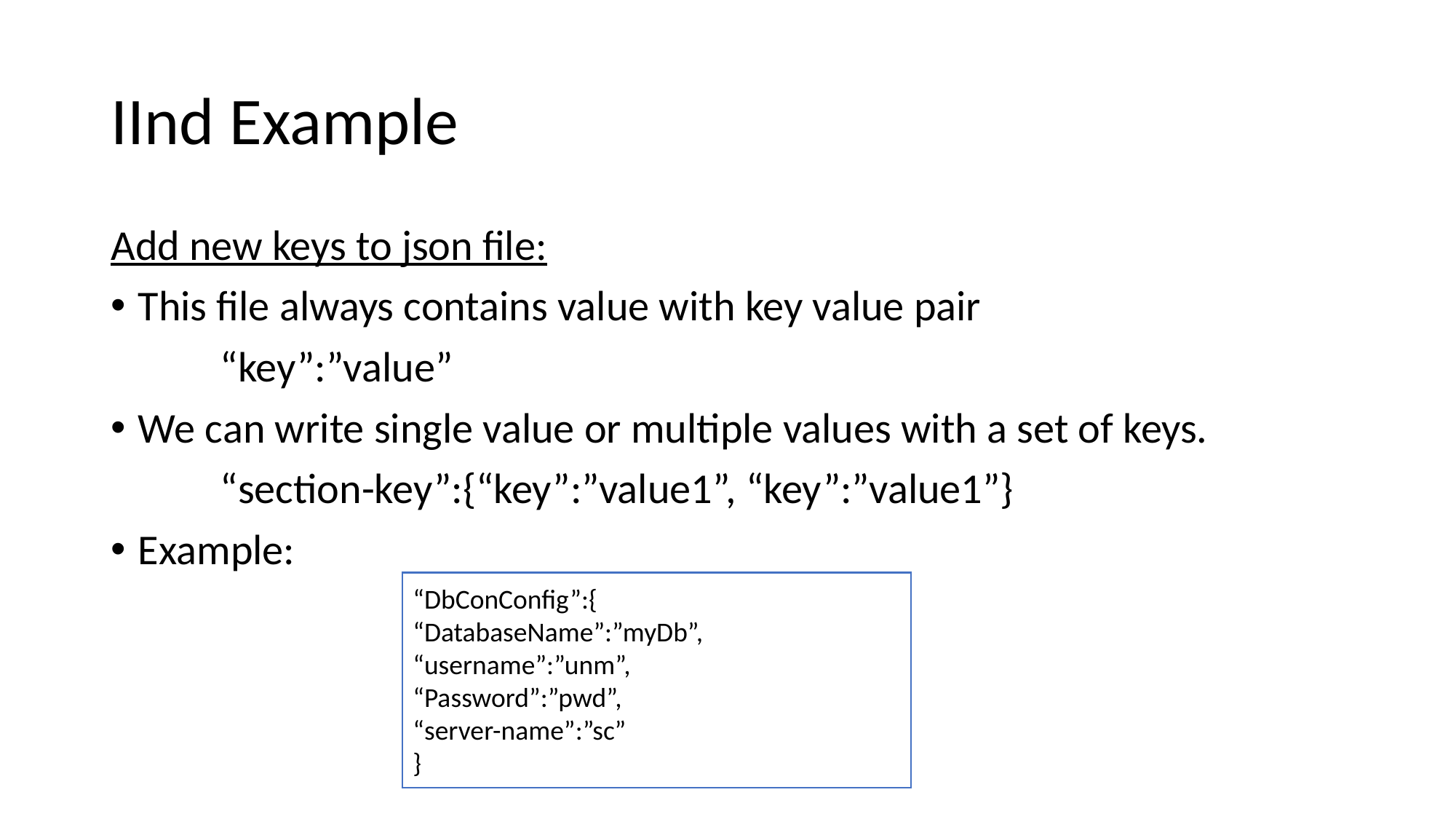

# IInd Example
Add new keys to json file:
This file always contains value with key value pair
	“key”:”value”
We can write single value or multiple values with a set of keys.
	“section-key”:{“key”:”value1”, “key”:”value1”}
Example:
“DbConConfig”:{
“DatabaseName”:”myDb”,
“username”:”unm”,
“Password”:”pwd”,
“server-name”:”sc”
}